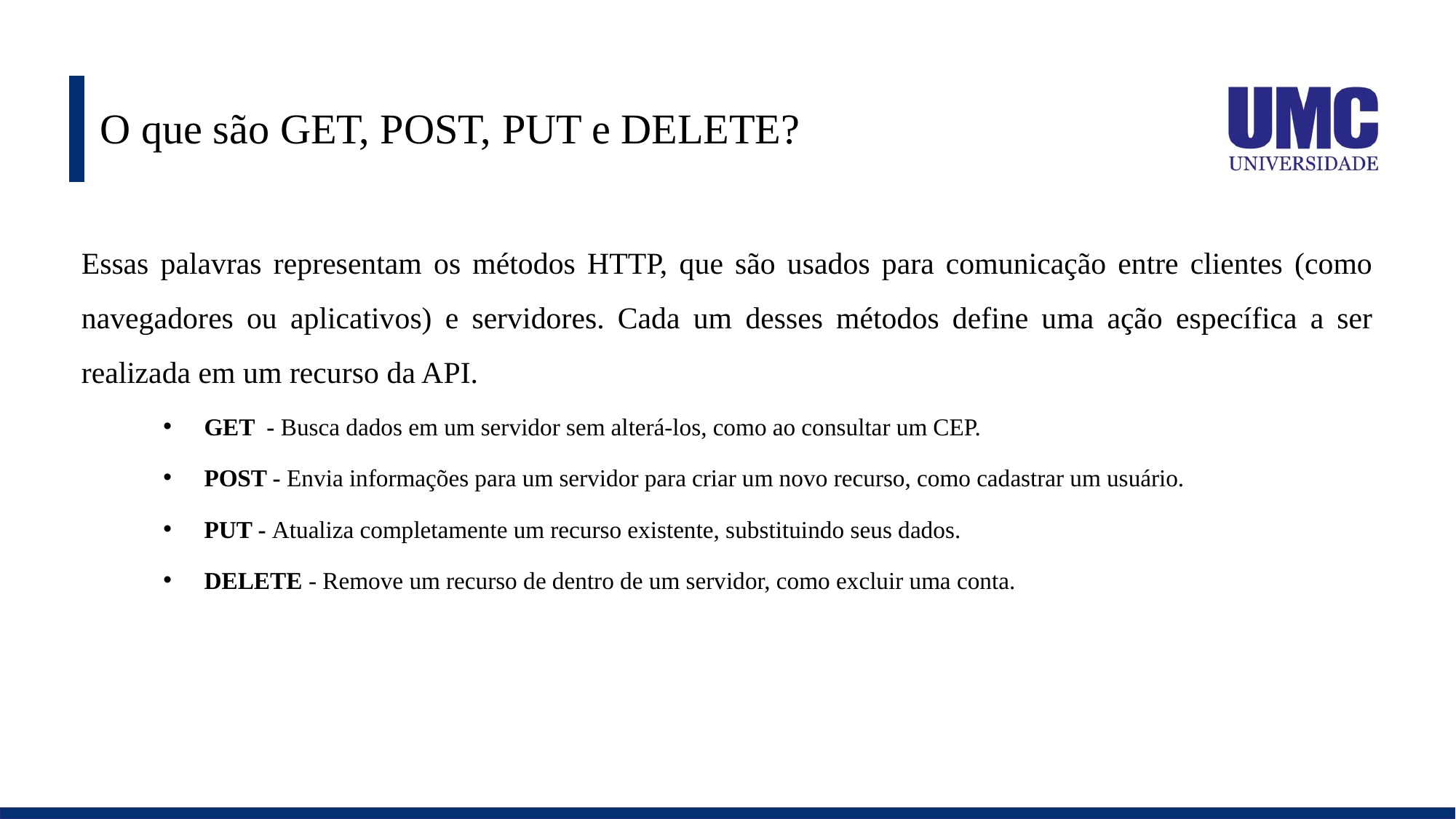

# O que são GET, POST, PUT e DELETE?
Essas palavras representam os métodos HTTP, que são usados para comunicação entre clientes (como navegadores ou aplicativos) e servidores. Cada um desses métodos define uma ação específica a ser realizada em um recurso da API.
GET  - Busca dados em um servidor sem alterá-los, como ao consultar um CEP.
POST - Envia informações para um servidor para criar um novo recurso, como cadastrar um usuário.
PUT - Atualiza completamente um recurso existente, substituindo seus dados.
DELETE - Remove um recurso de dentro de um servidor, como excluir uma conta.